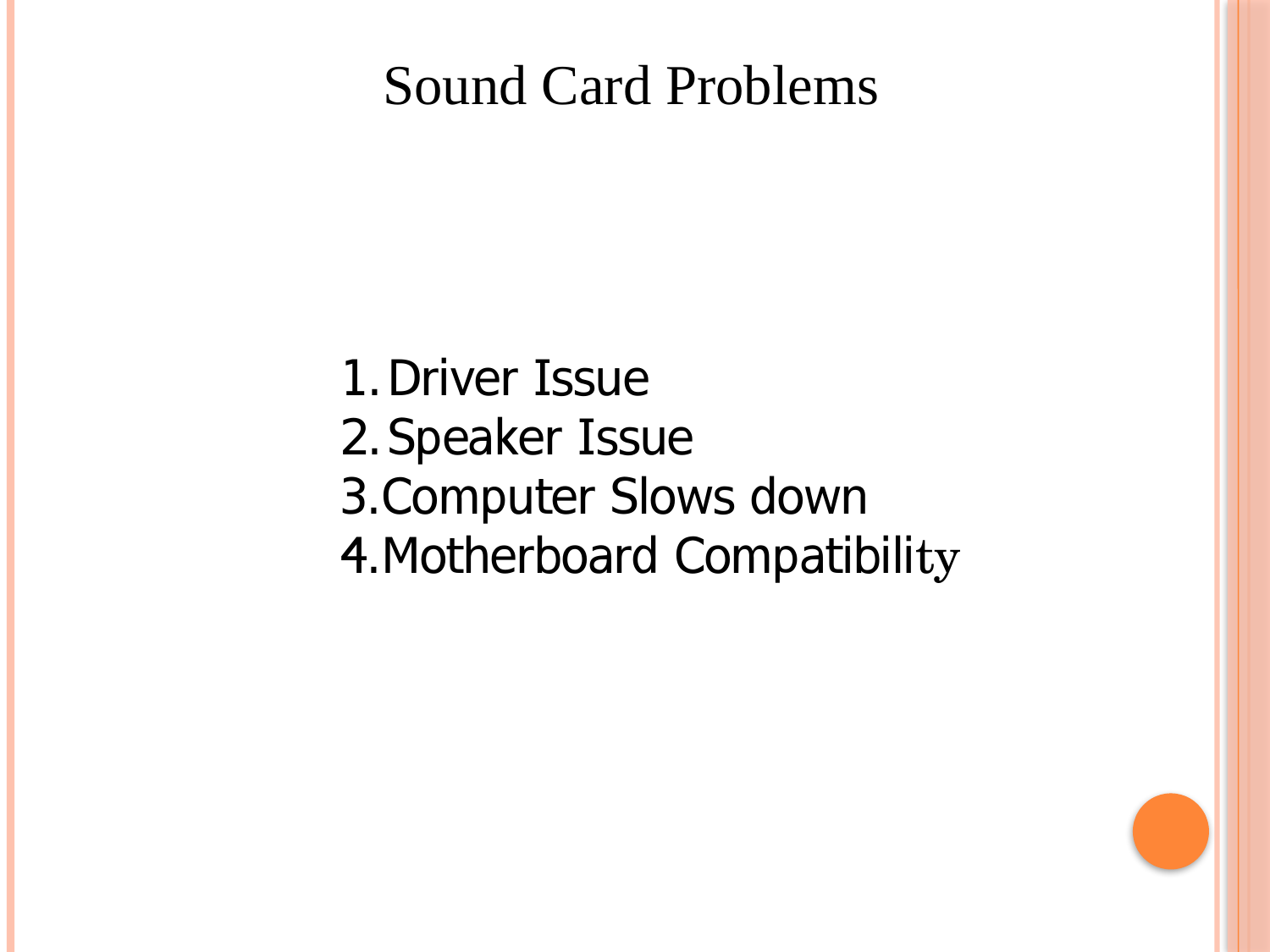

Sound Card Problems
Driver Issue
Speaker Issue
3.Computer Slows down
4.Motherboard Compatibility